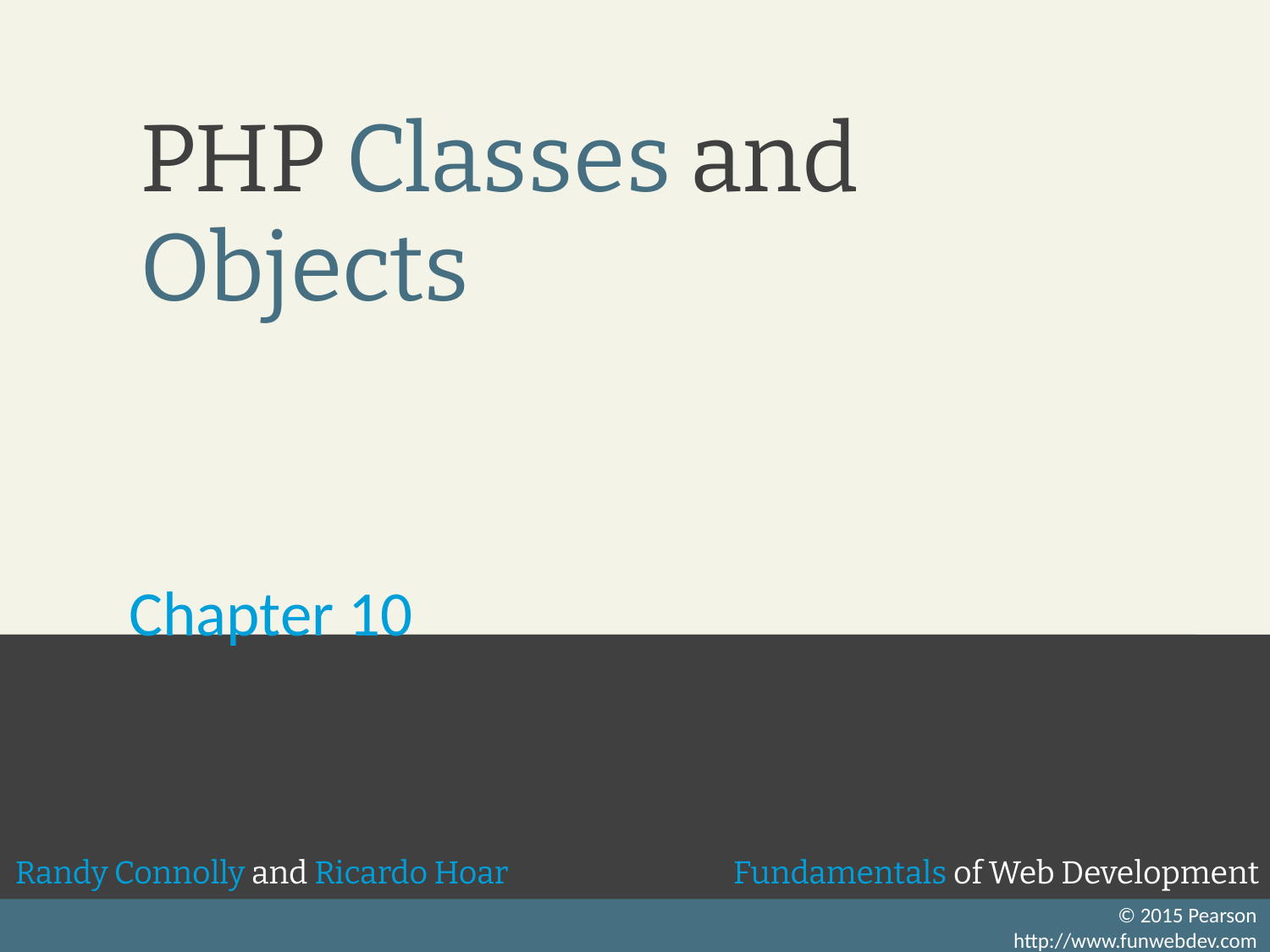

# PHP Classes and Objects
Chapter 10